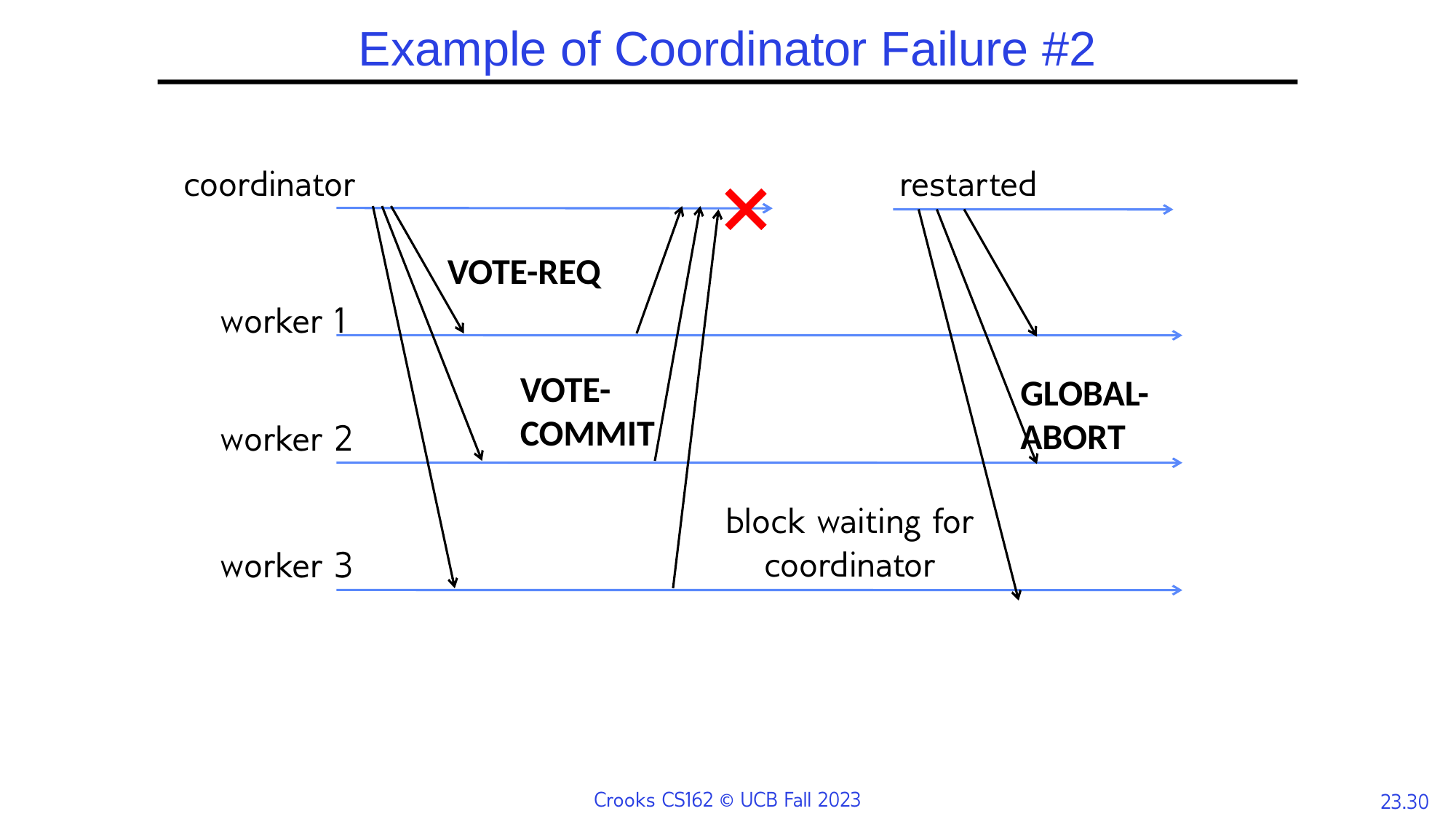

# Example of Coordinator Failure #2
coordinator
restarted
VOTE-REQ
worker 1
VOTE-COMMIT
GLOBAL-ABORT
worker 2
block waiting for coordinator
worker 3